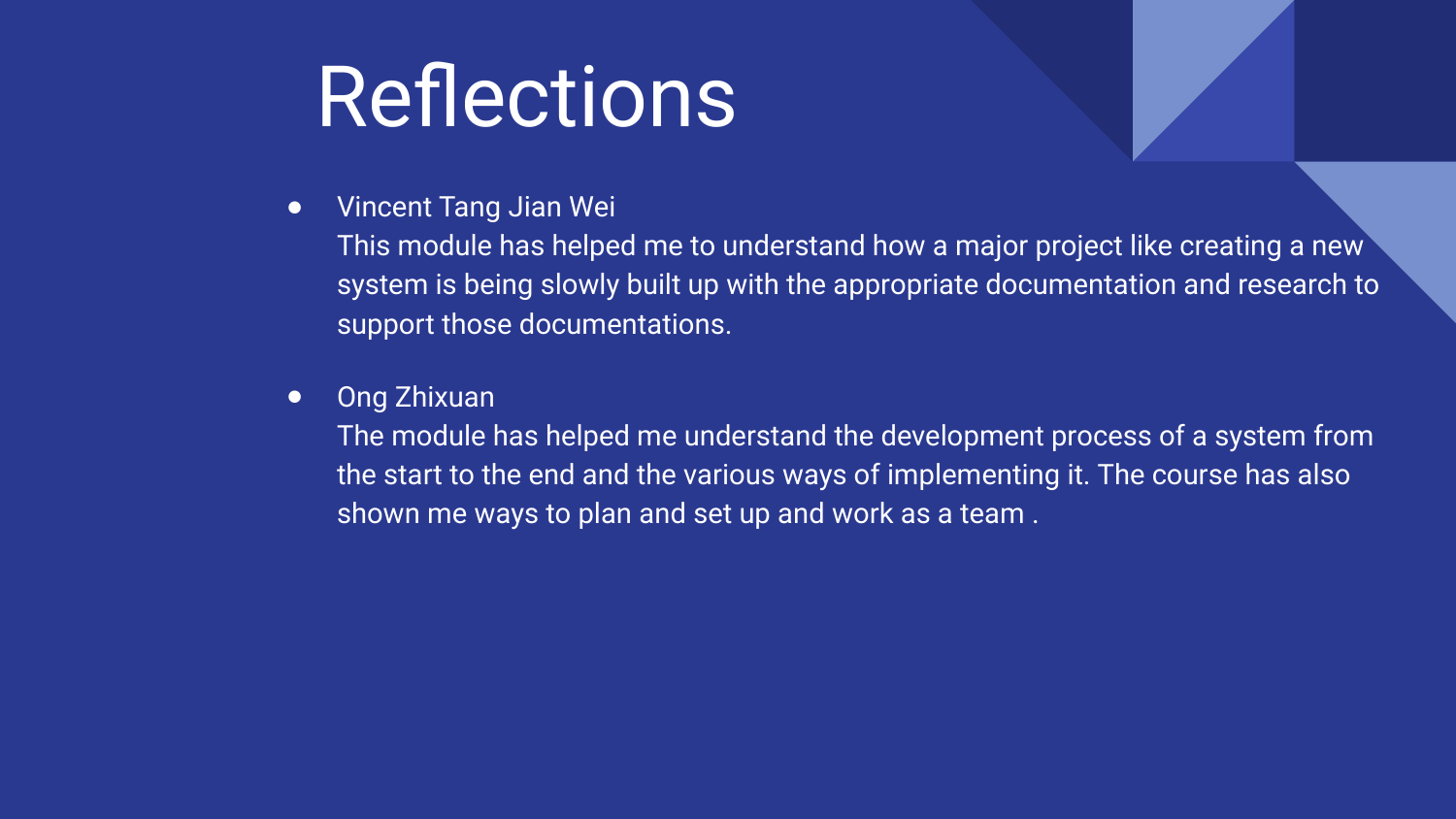

# Reflections
Vincent Tang Jian Wei
This module has helped me to understand how a major project like creating a new system is being slowly built up with the appropriate documentation and research to support those documentations.
Ong Zhixuan
The module has helped me understand the development process of a system from the start to the end and the various ways of implementing it. The course has also shown me ways to plan and set up and work as a team .